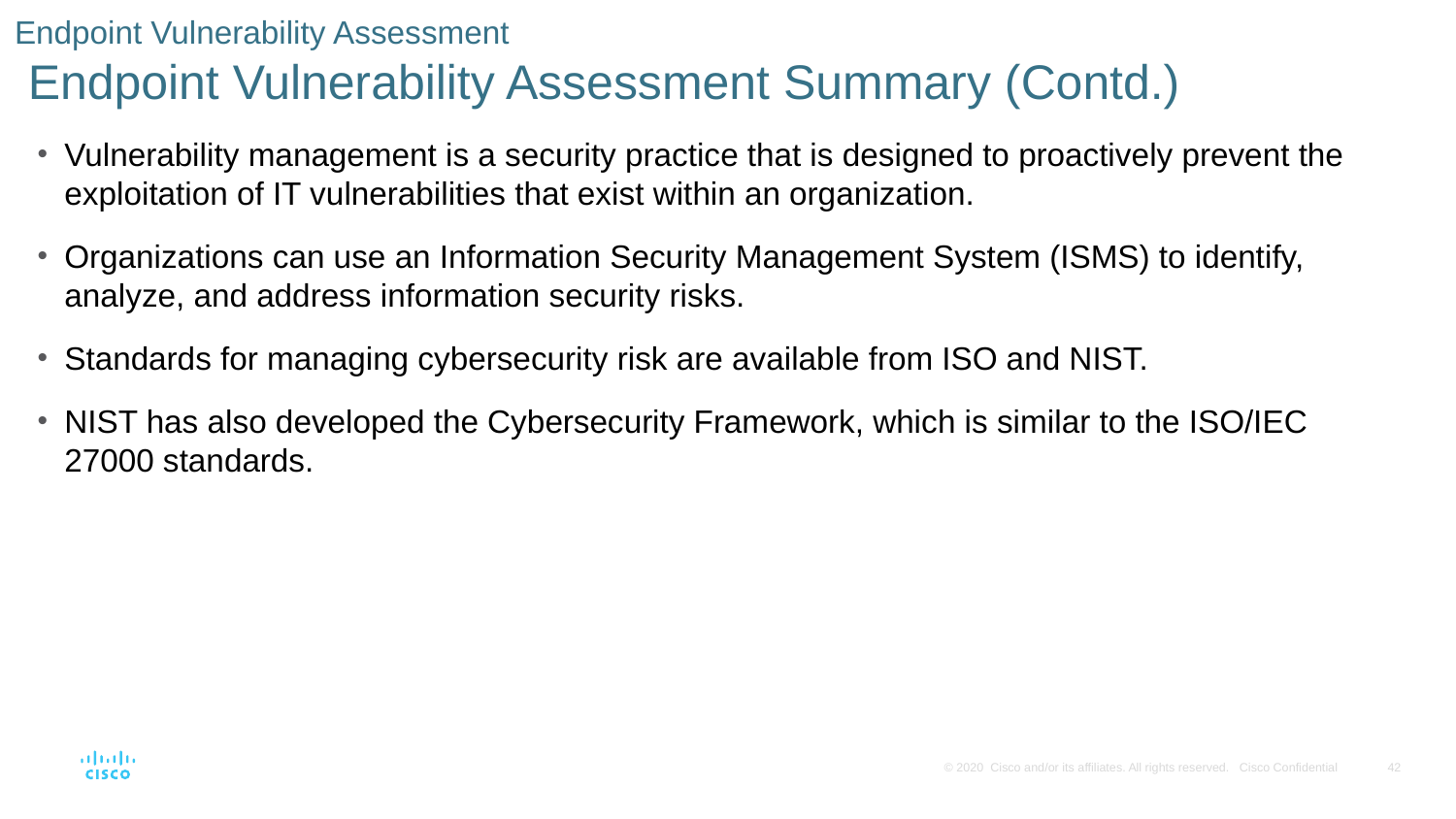

# Endpoint Vulnerability Assessment Endpoint Vulnerability Assessment Summary (Contd.)
Vulnerability management is a security practice that is designed to proactively prevent the exploitation of IT vulnerabilities that exist within an organization.
Organizations can use an Information Security Management System (ISMS) to identify, analyze, and address information security risks.
Standards for managing cybersecurity risk are available from ISO and NIST.
NIST has also developed the Cybersecurity Framework, which is similar to the ISO/IEC 27000 standards.